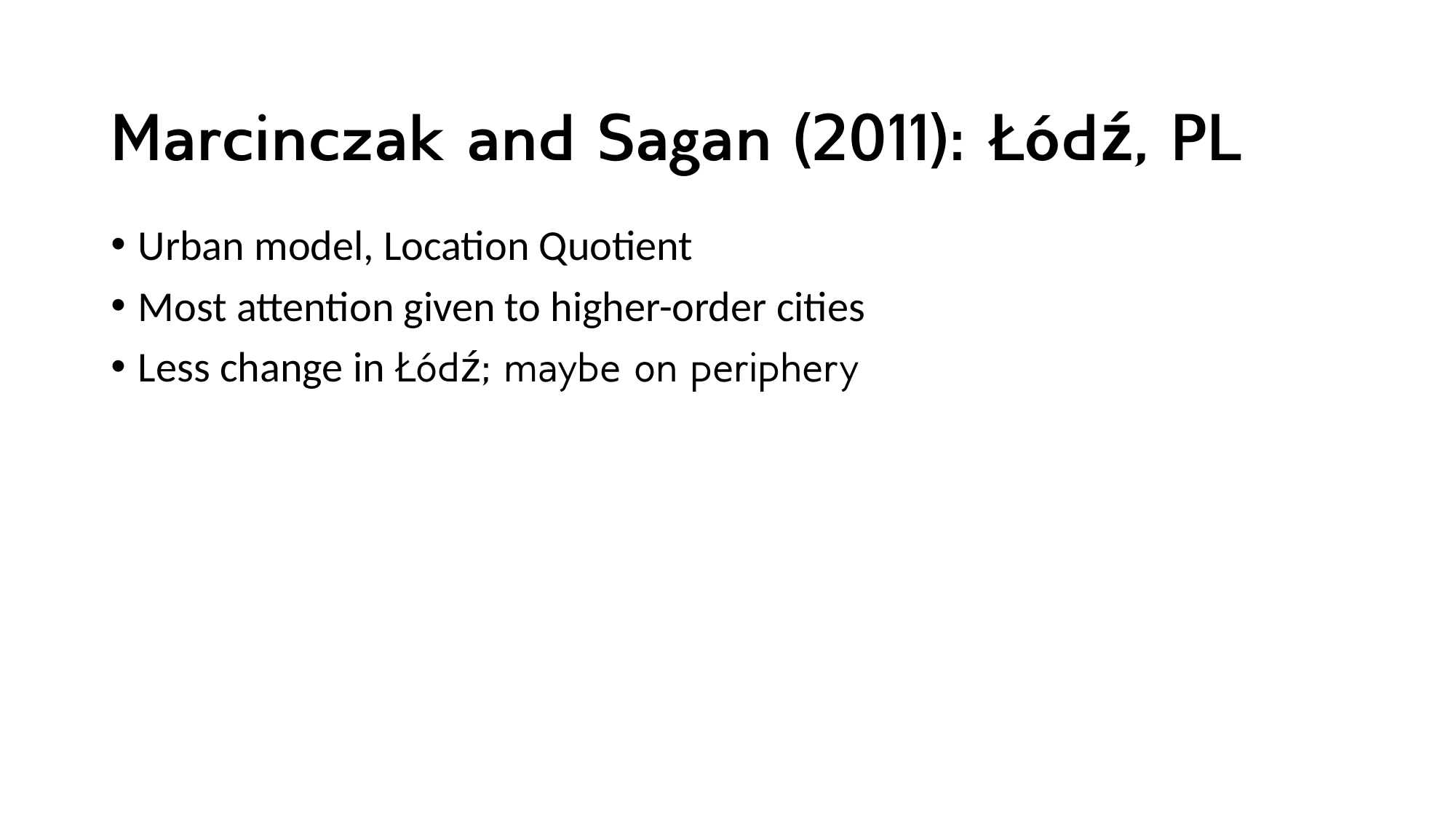

# Marcinczak and Sagan (2011): Łódź, PL
Urban model, Location Quotient
Most attention given to higher-order cities
Less change in Łódź; maybe on periphery